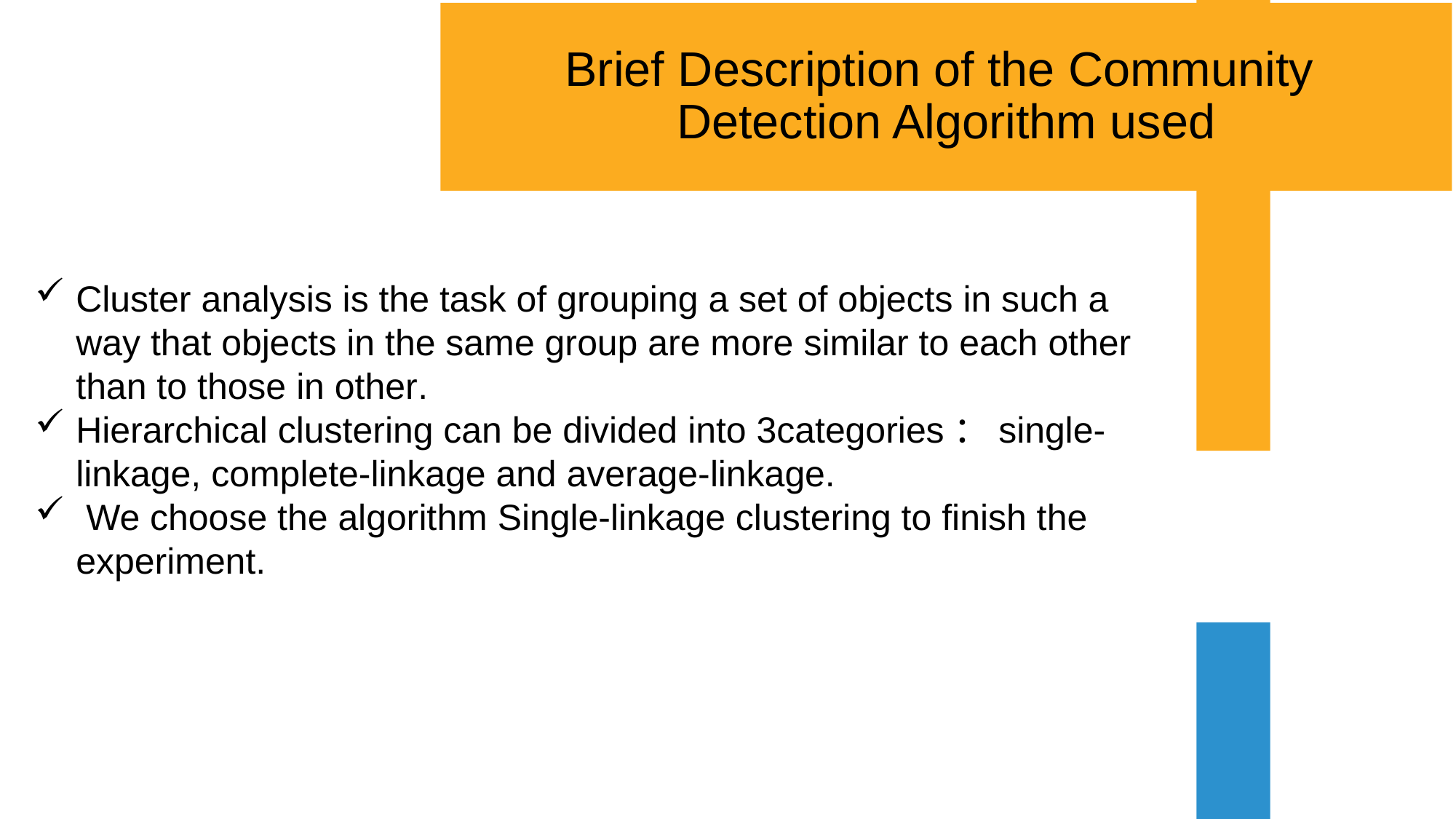

# Brief Description of the Community Detection Algorithm used
Cluster analysis is the task of grouping a set of objects in such a way that objects in the same group are more similar to each other than to those in other.
Hierarchical clustering can be divided into 3categories：single-linkage, complete-linkage and average-linkage.
 We choose the algorithm Single-linkage clustering to finish the experiment.